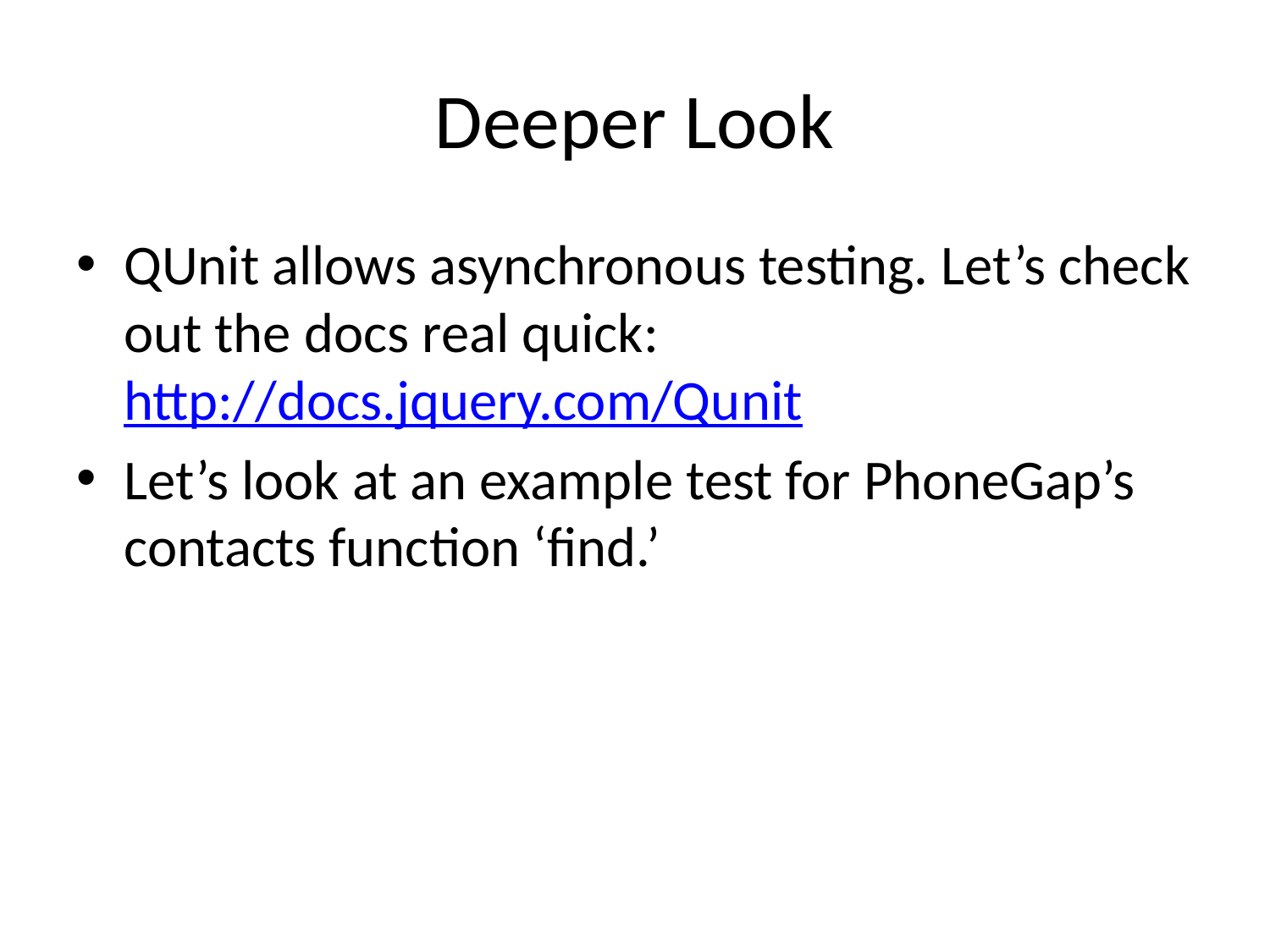

# Deeper Look
QUnit allows asynchronous testing. Let’s check out the docs real quick: http://docs.jquery.com/Qunit
Let’s look at an example test for PhoneGap’s contacts function ‘find.’